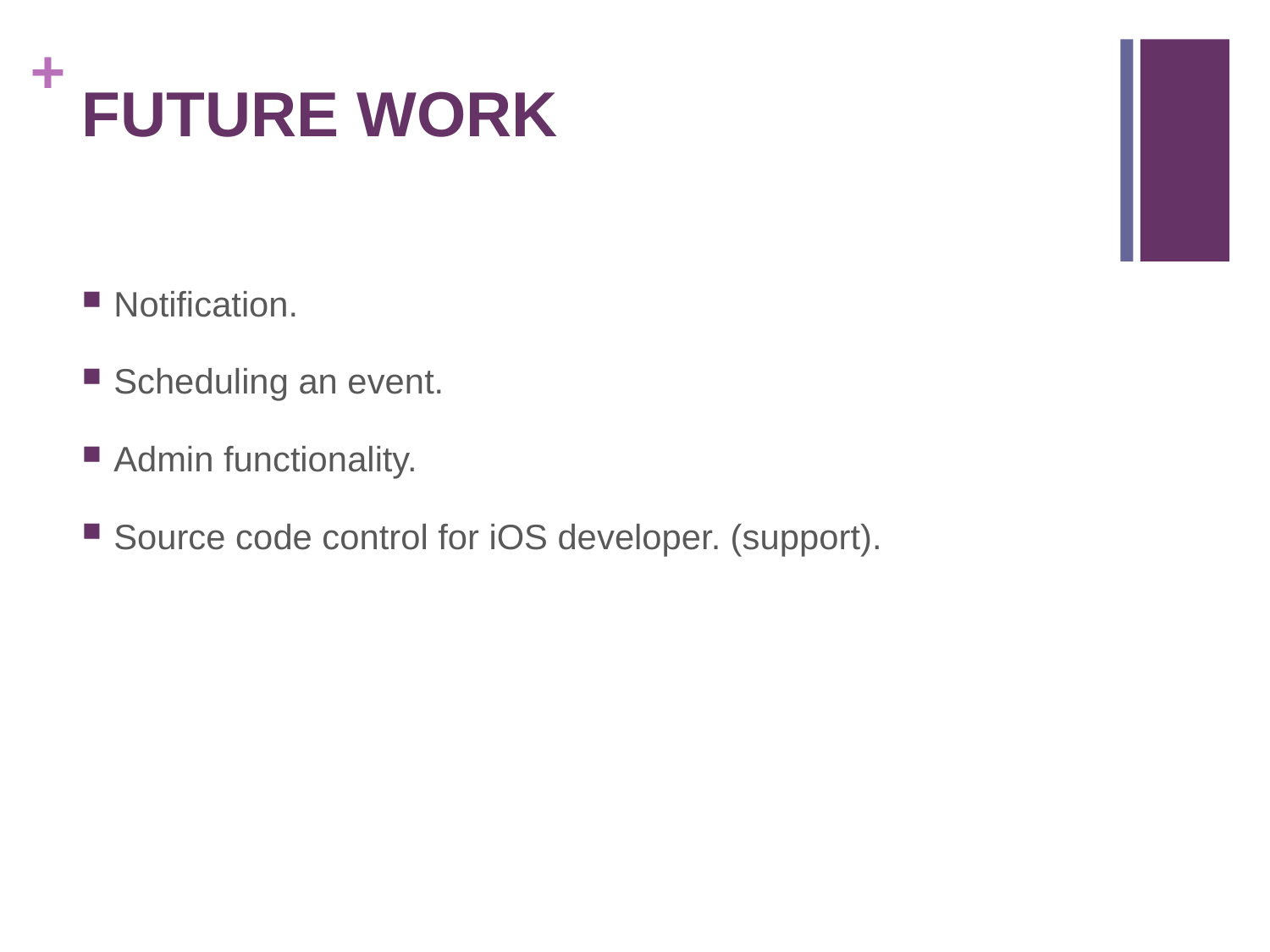

# FUTURE WORK
Notification.
Scheduling an event.
Admin functionality.
Source code control for iOS developer. (support).